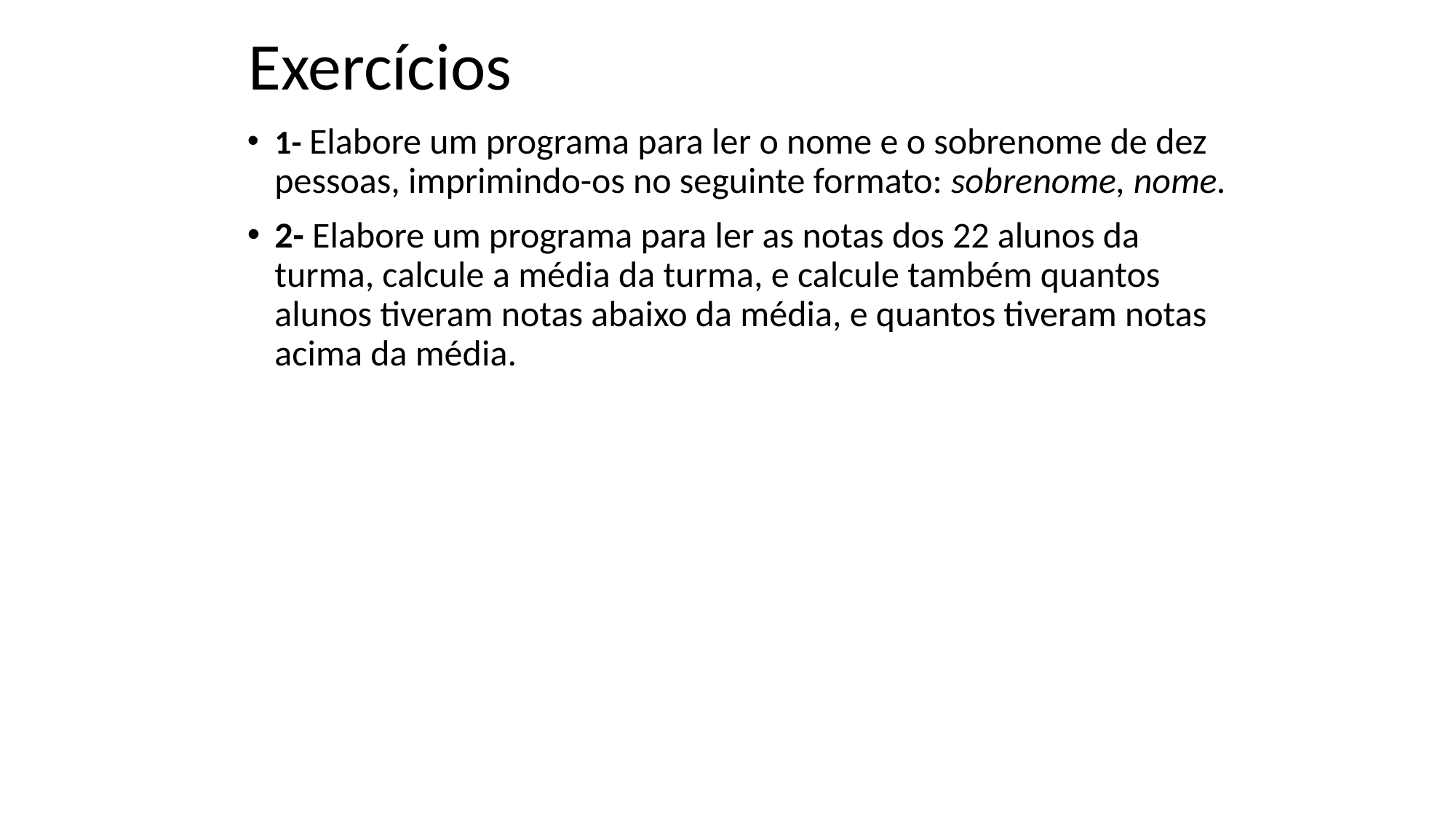

# Exercícios
1- Elabore um programa para ler o nome e o sobrenome de dez pessoas, imprimindo-os no seguinte formato: sobrenome, nome.
2- Elabore um programa para ler as notas dos 22 alunos da turma, calcule a média da turma, e calcule também quantos alunos tiveram notas abaixo da média, e quantos tiveram notas acima da média.